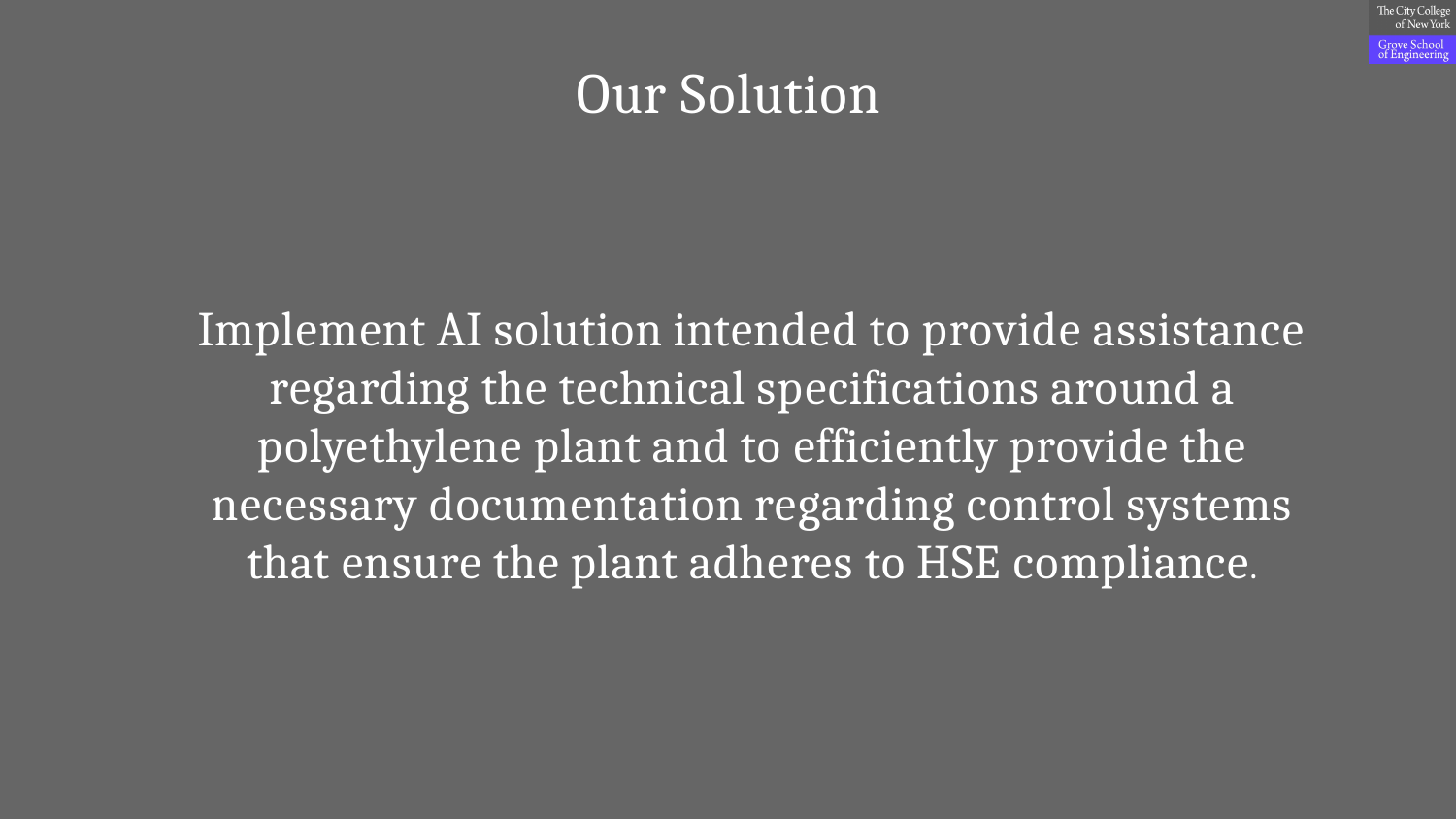

Our Solution
Implement AI solution intended to provide assistance regarding the technical specifications around a polyethylene plant and to efficiently provide the necessary documentation regarding control systems that ensure the plant adheres to HSE compliance.